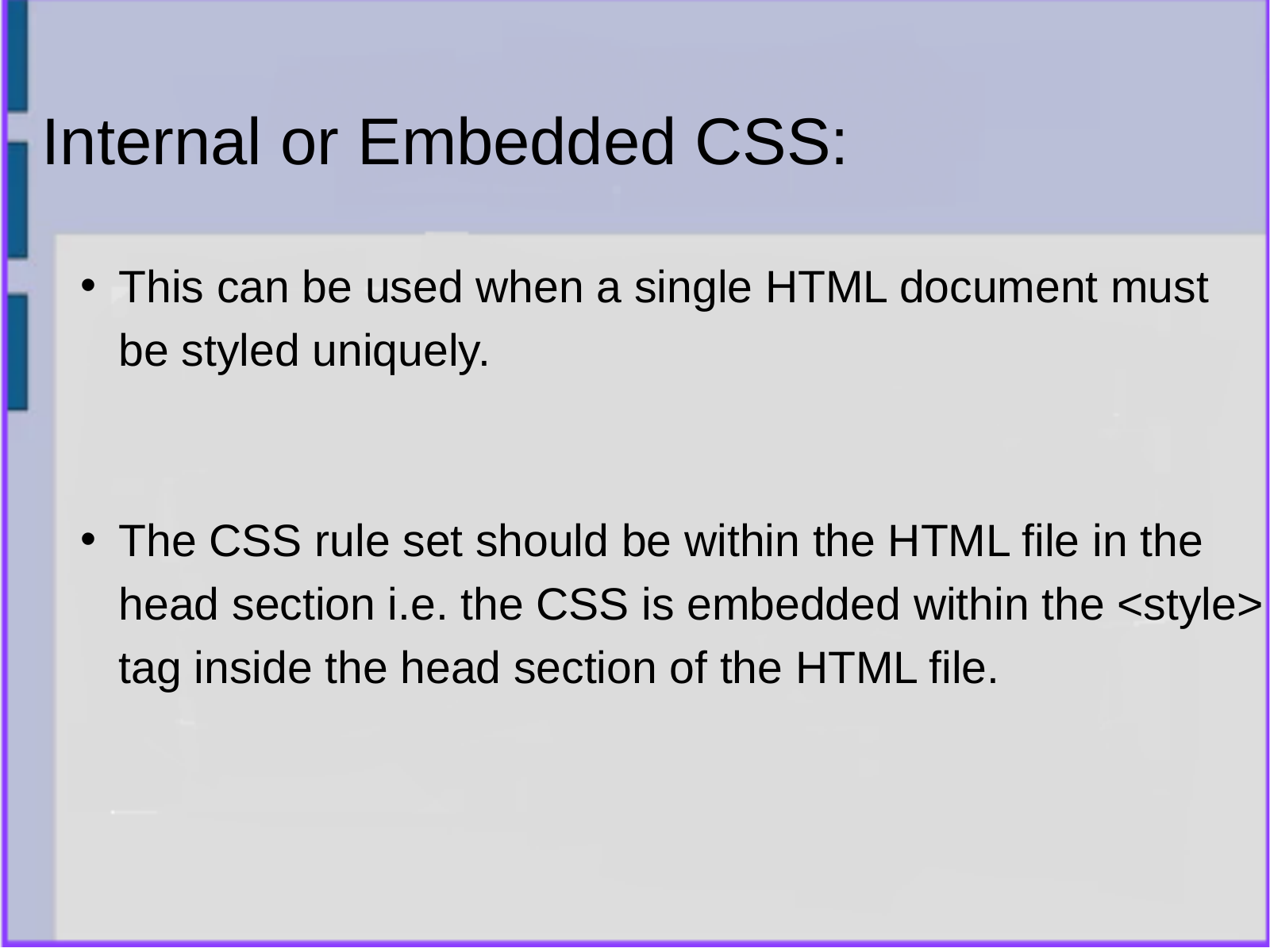

Internal or Embedded CSS:

This can be used when a single HTML document must be styled uniquely.

The CSS rule set should be within the HTML file in the head section i.e. the CSS is embedded within the <style> tag inside the head section of the HTML file.